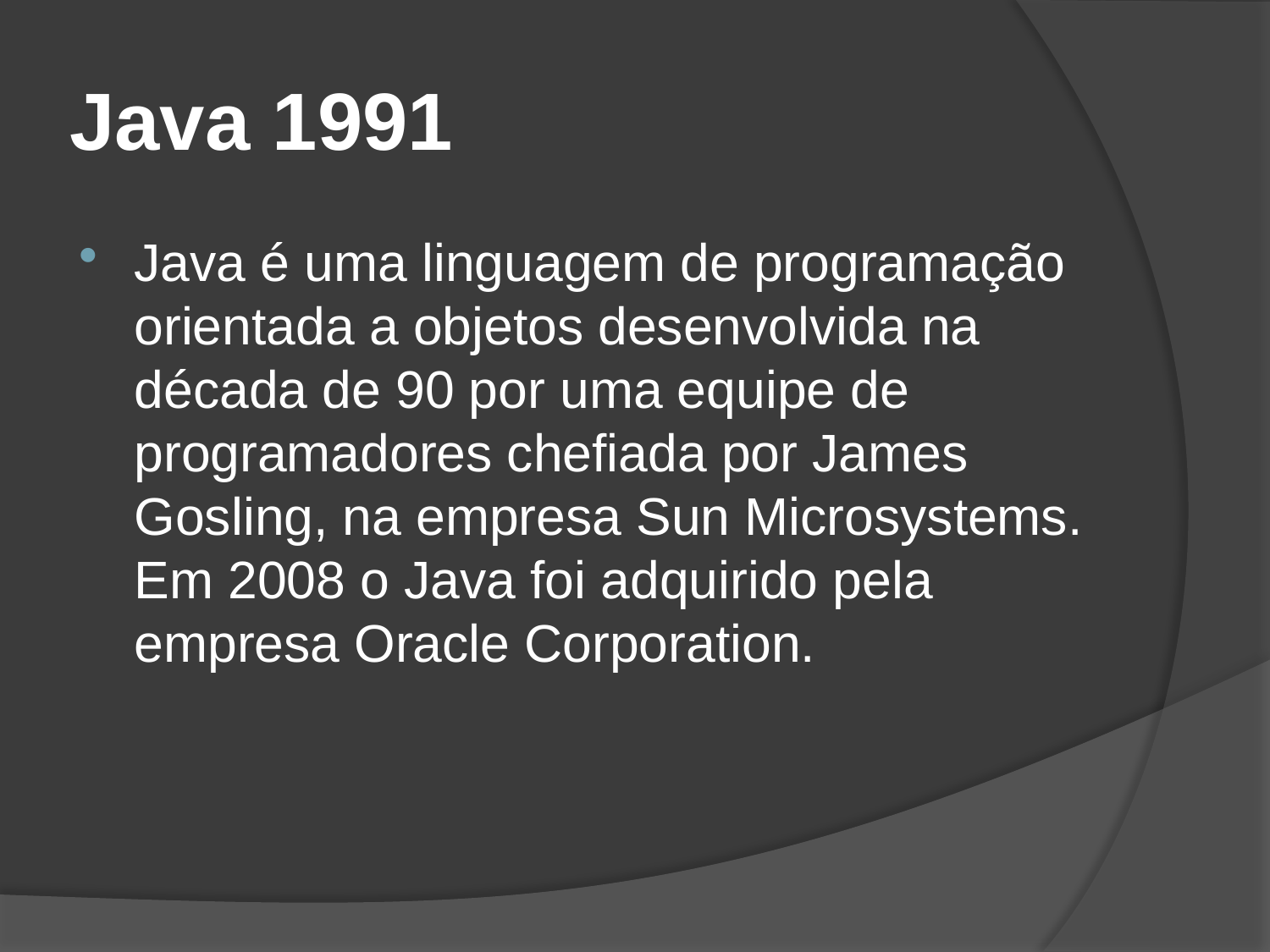

# Java 1991
Java é uma linguagem de programação orientada a objetos desenvolvida na década de 90 por uma equipe de programadores chefiada por James Gosling, na empresa Sun Microsystems. Em 2008 o Java foi adquirido pela empresa Oracle Corporation.